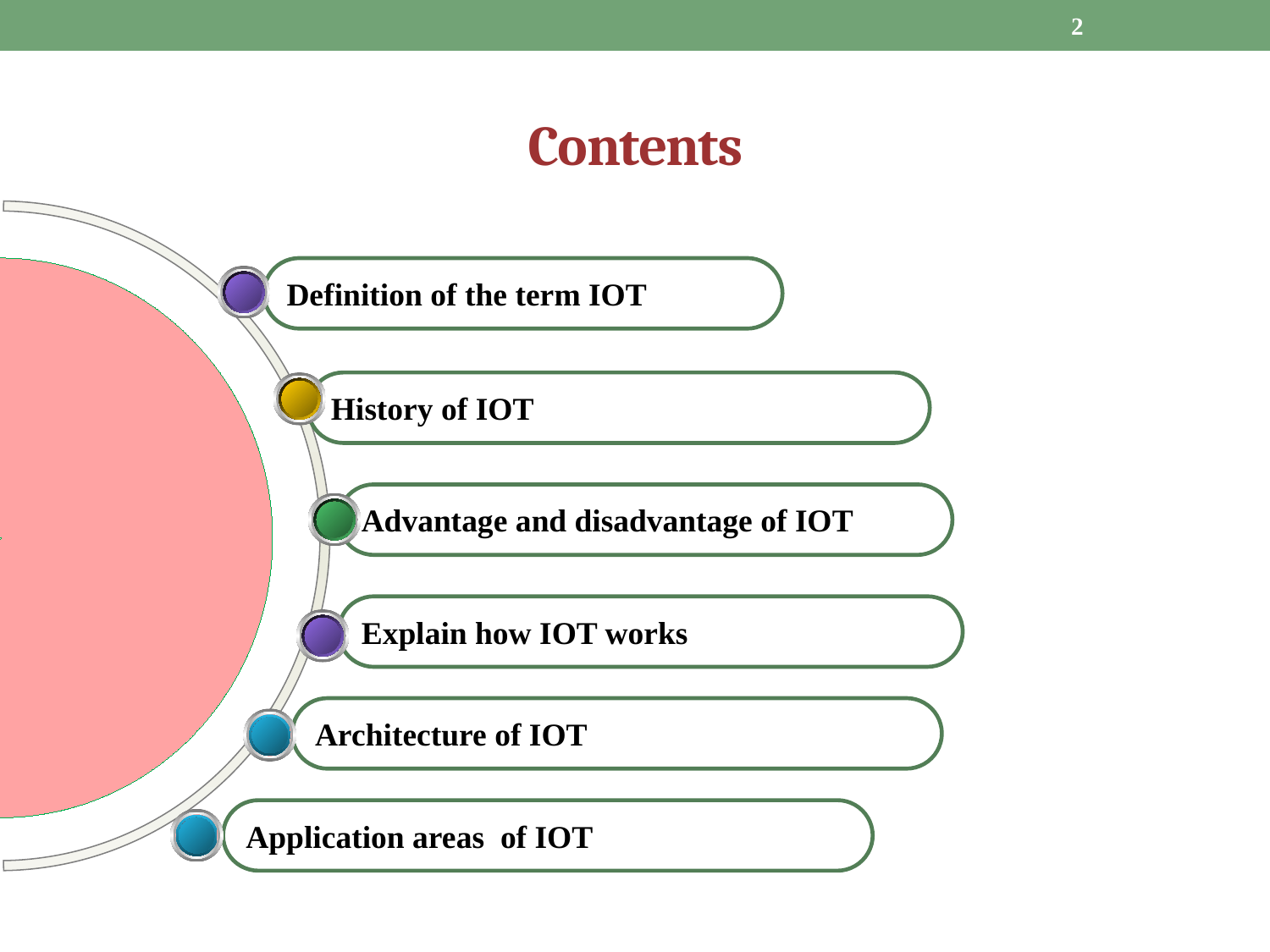

2
# Contents

Definition of the term IOT

History of IOT
Advantage and disadvantage of IOT

Explain how IOT works

Architecture of IOT

Application areas  of IOT